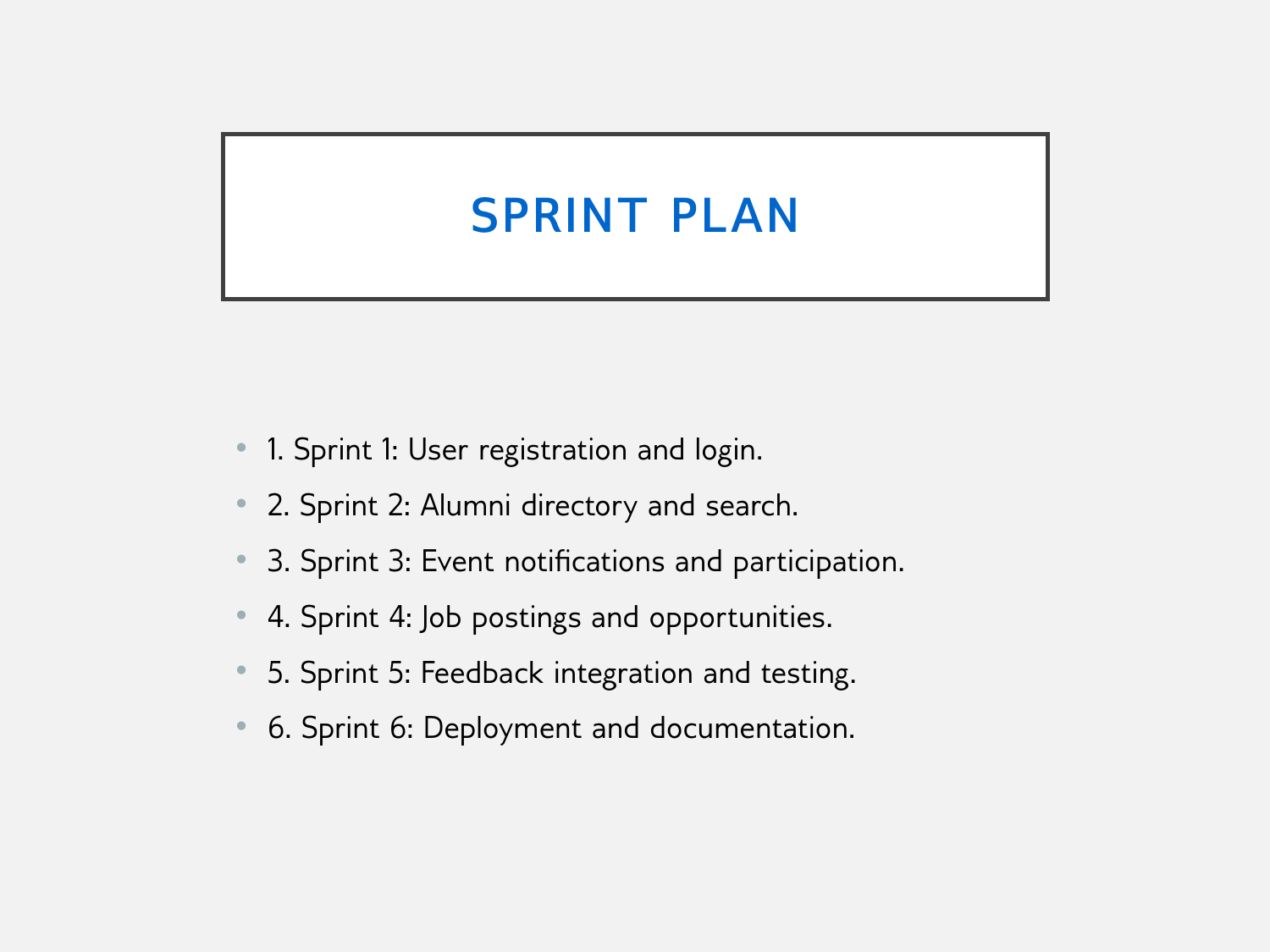

# Sprint Plan

1. Sprint 1: User registration and login.
2. Sprint 2: Alumni directory and search.
3. Sprint 3: Event notifications and participation.
4. Sprint 4: Job postings and opportunities.
5. Sprint 5: Feedback integration and testing.
6. Sprint 6: Deployment and documentation.